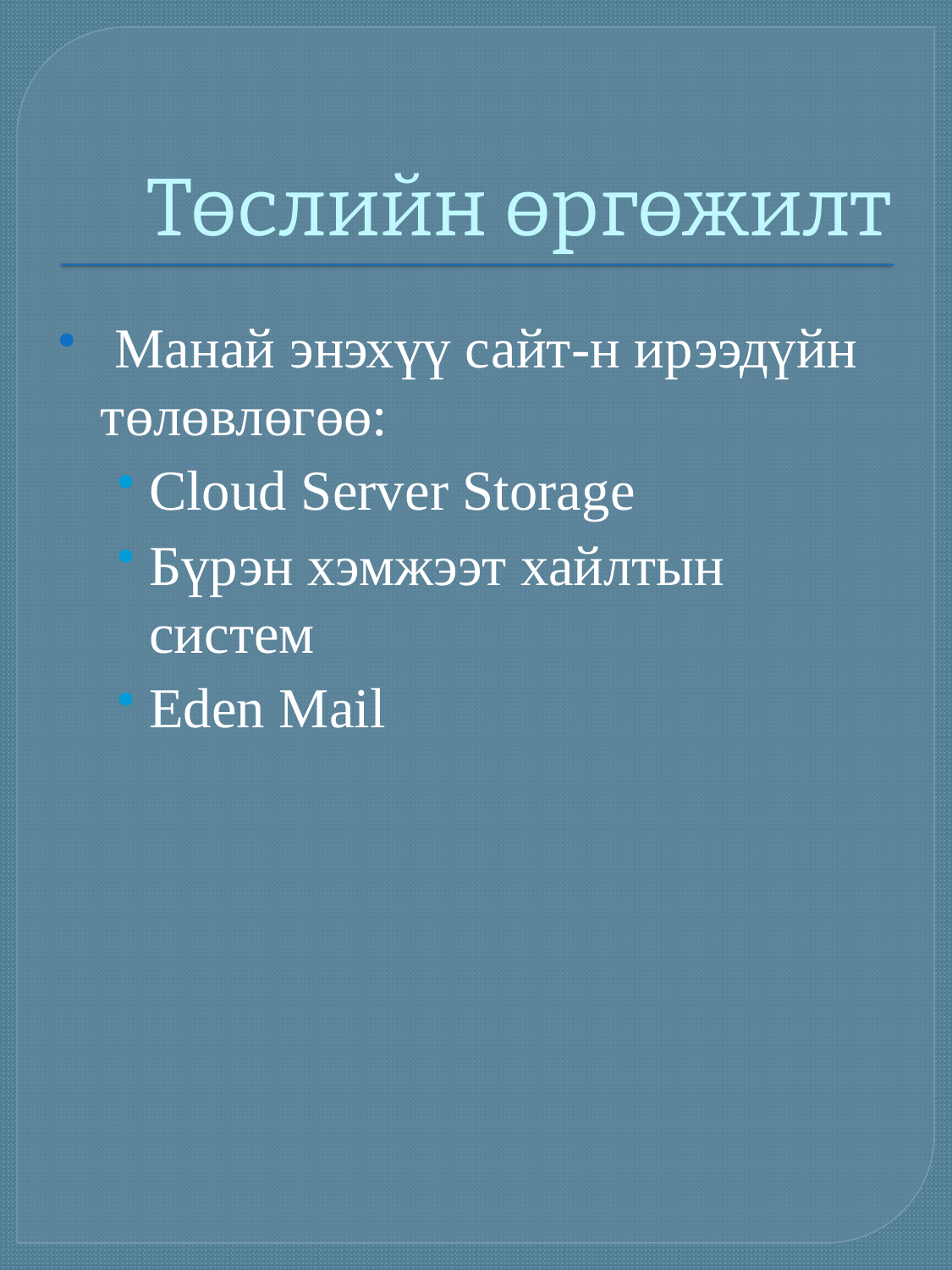

# Төслийн өргөжилт
 Манай энэхүү сайт-н ирээдүйн төлөвлөгөө:
Cloud Server Storage
Бүрэн хэмжээт хайлтын систем
Eden Mail